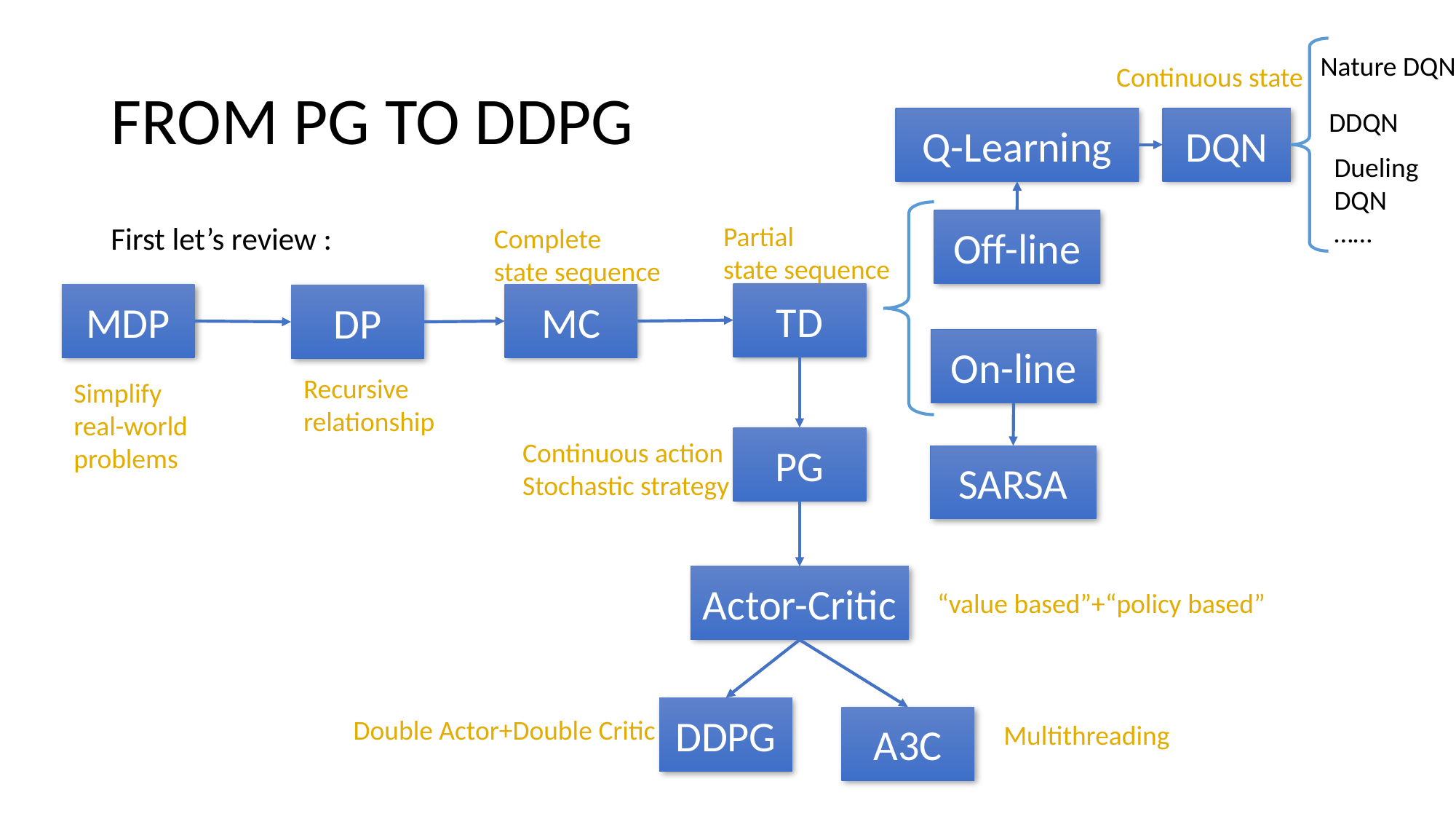

# FROM PG TO DDPG
Nature DQN
Continuous state
DDQN
Q-Learning
DQN
Dueling DQN
……

Off-line
Partial
state sequence
Complete
state sequence
First let’s review :

TD
MDP
MC
DP
On-line
Recursive
relationship
Simplify
real-world
problems
PG
Continuous action
Stochastic strategy
SARSA
Actor-Critic
“value based”+“policy based”
DDPG
Double Actor+Double Critic
A3C
Multithreading